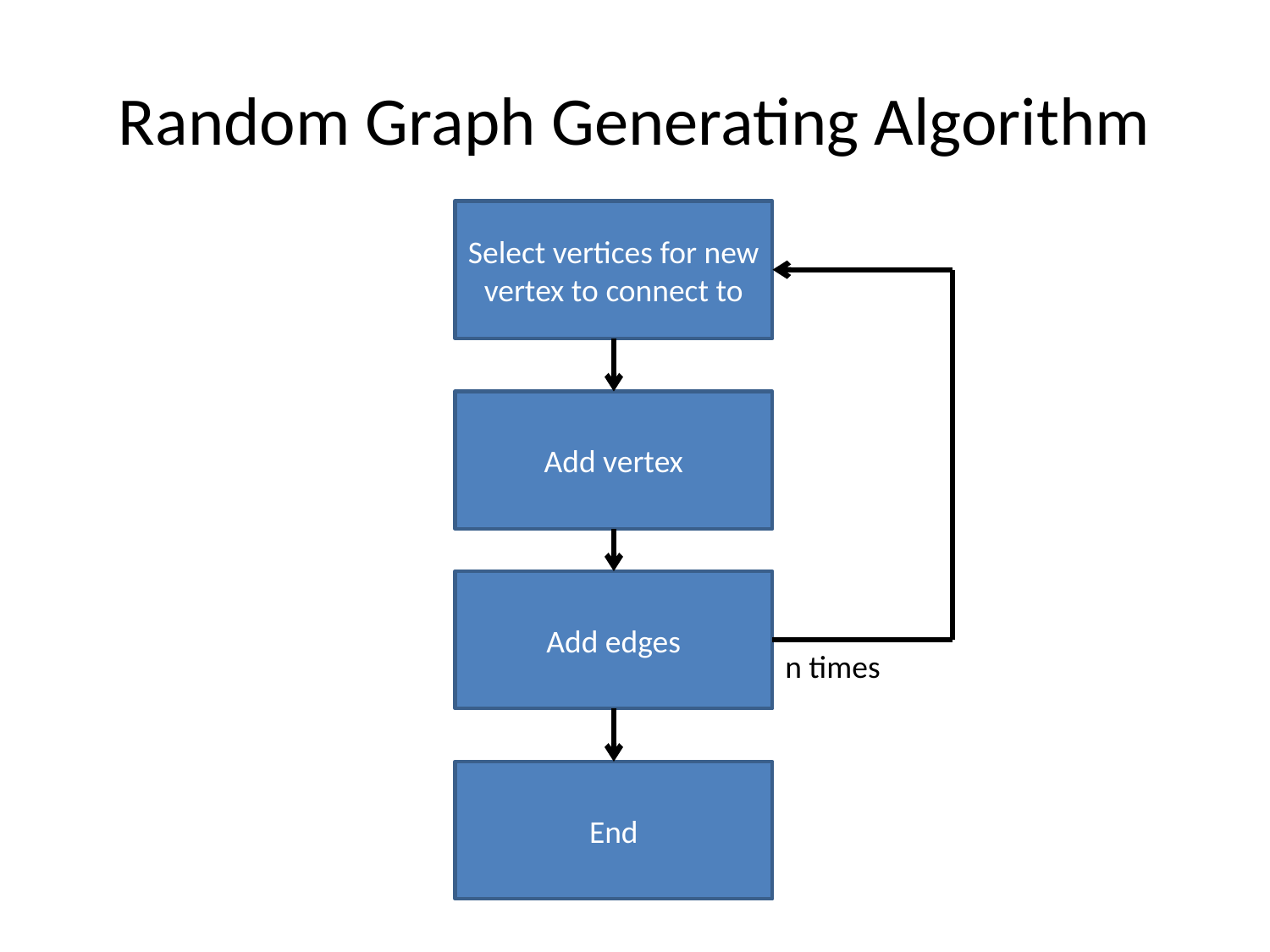

# Random Graph Generating Algorithm
Select vertices for new vertex to connect to
Add vertex
Add edges
n times
End